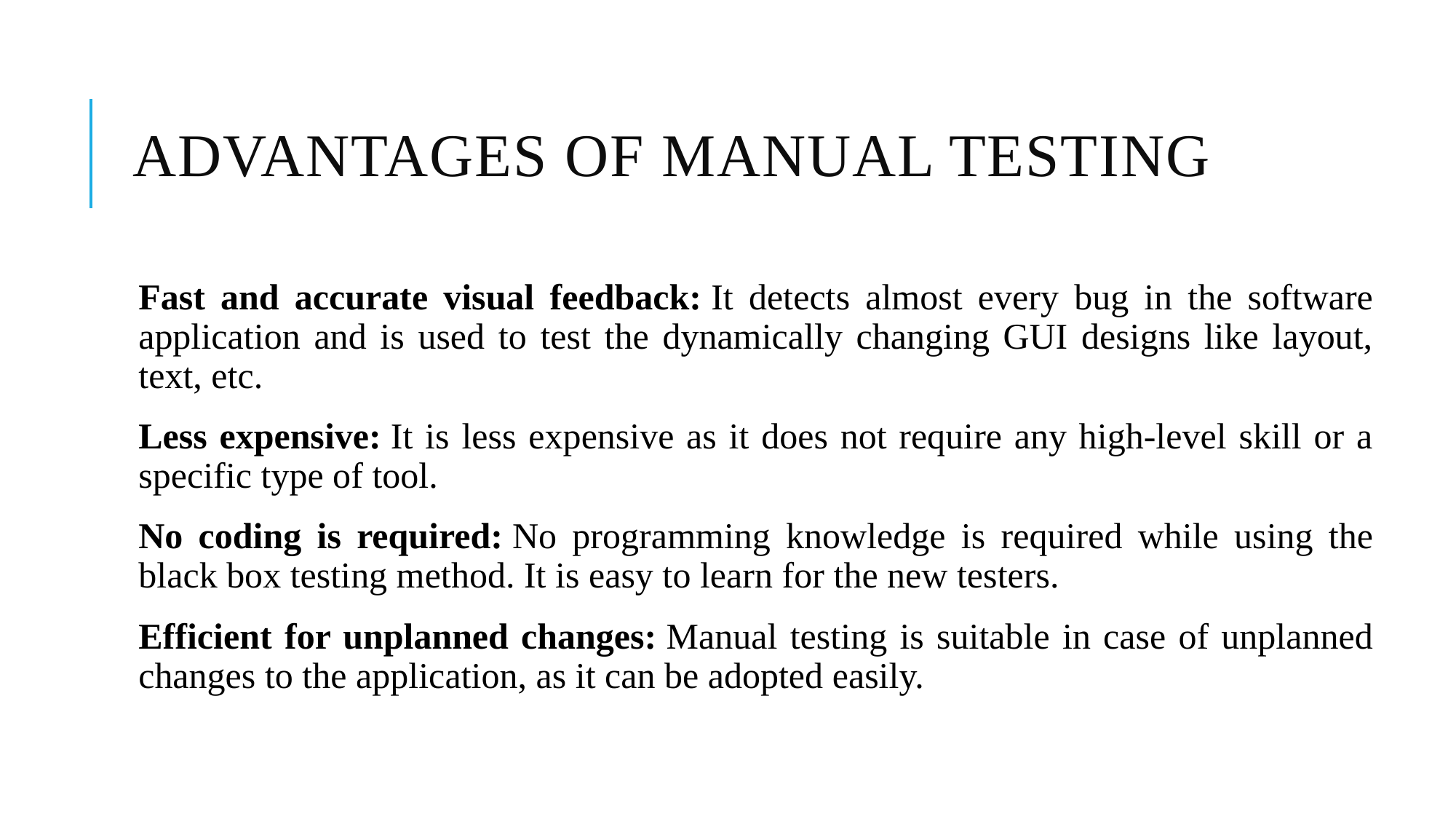

# Advantages of Manual Testing
Fast and accurate visual feedback: It detects almost every bug in the software application and is used to test the dynamically changing GUI designs like layout, text, etc.
Less expensive: It is less expensive as it does not require any high-level skill or a specific type of tool.
No coding is required: No programming knowledge is required while using the black box testing method. It is easy to learn for the new testers.
Efficient for unplanned changes: Manual testing is suitable in case of unplanned changes to the application, as it can be adopted easily.